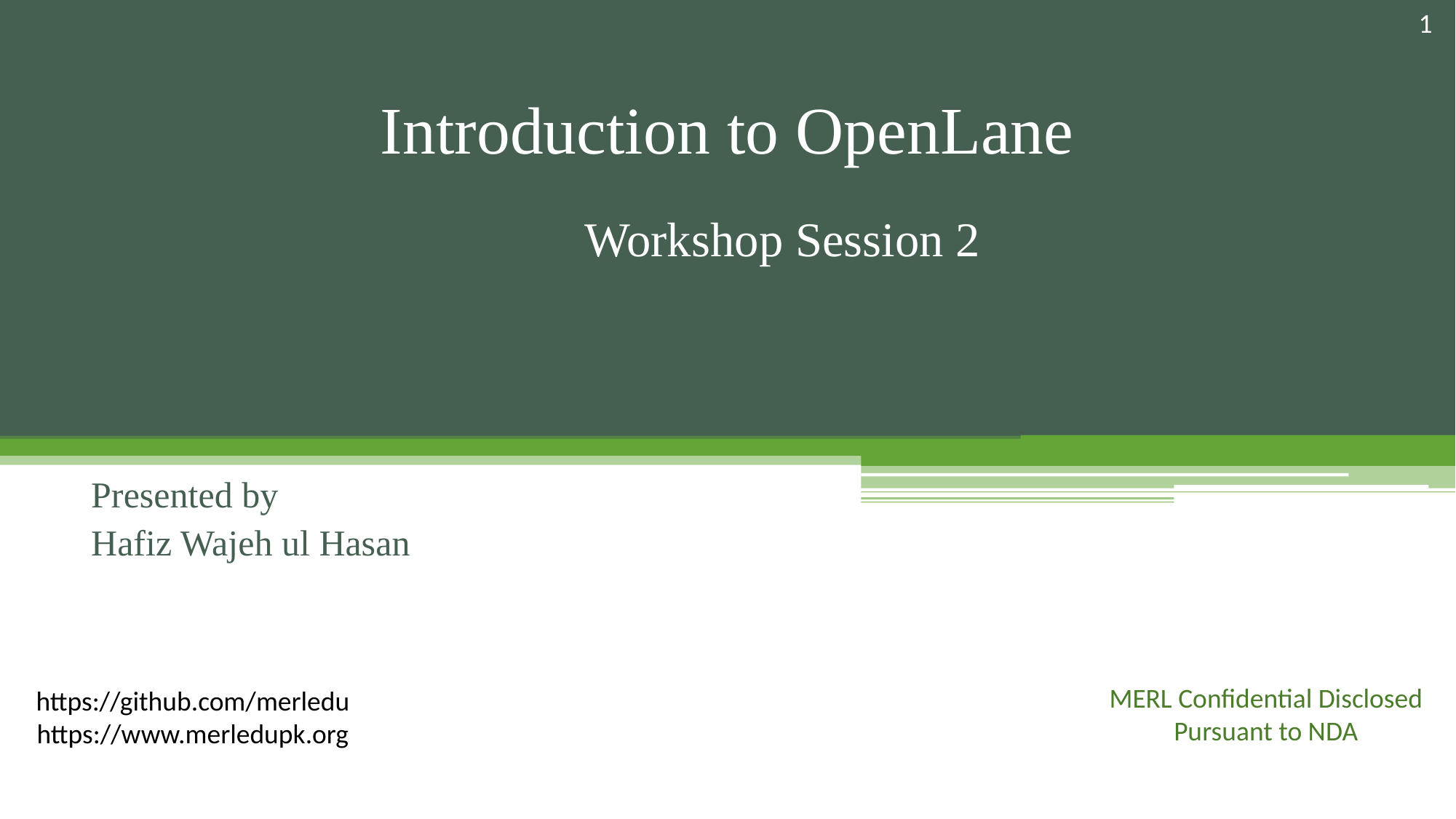

1
# Introduction to OpenLane
Workshop Session 2
Presented by
Hafiz Wajeh ul Hasan
MERL Confidential Disclosed Pursuant to NDA